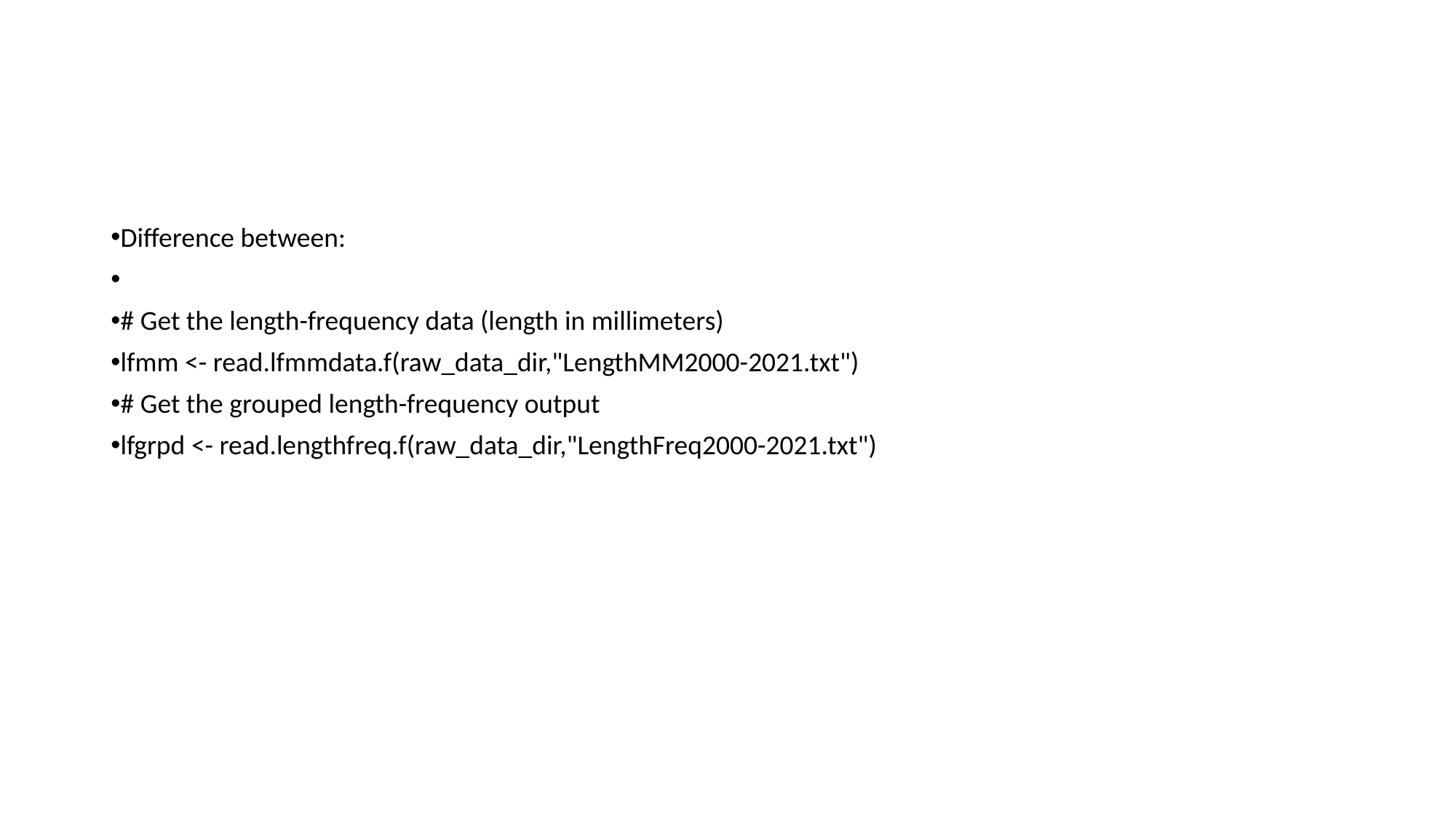

#
Difference between:

# Get the length-frequency data (length in millimeters)
lfmm <- read.lfmmdata.f(raw_data_dir,"LengthMM2000-2021.txt")
# Get the grouped length-frequency output
lfgrpd <- read.lengthfreq.f(raw_data_dir,"LengthFreq2000-2021.txt")